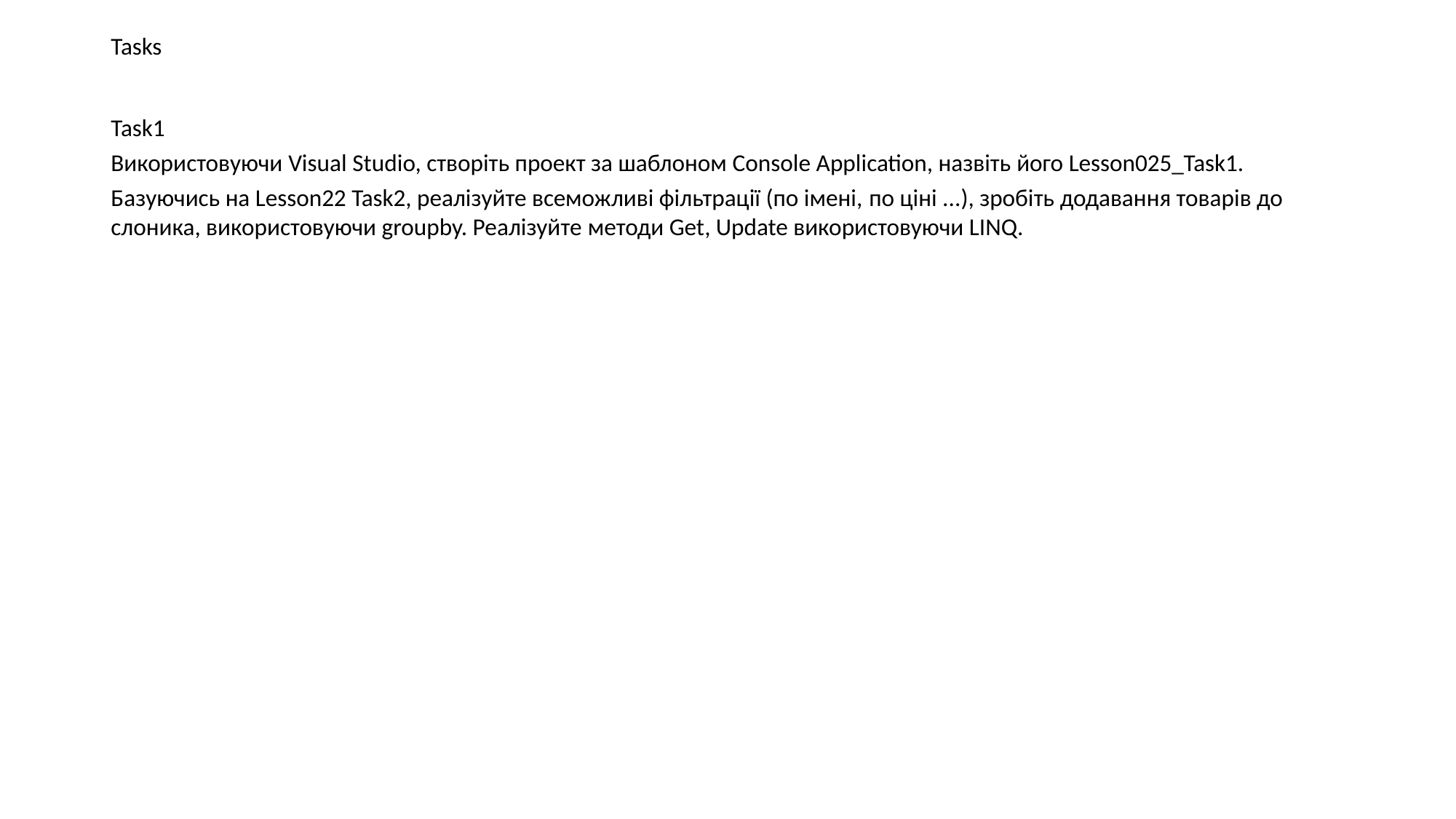

Tasks

Task1
Використовуючи Visual Studio, створіть проект за шаблоном Console Application, назвіть його Lesson025_Task1.
Базуючись на Lesson22 Task2, реалізуйте всеможливі фільтрації (по імені, по ціні ...), зробіть додавання товарів до слоника, використовуючи groupby. Реалізуйте методи Get, Update використовуючи LINQ.